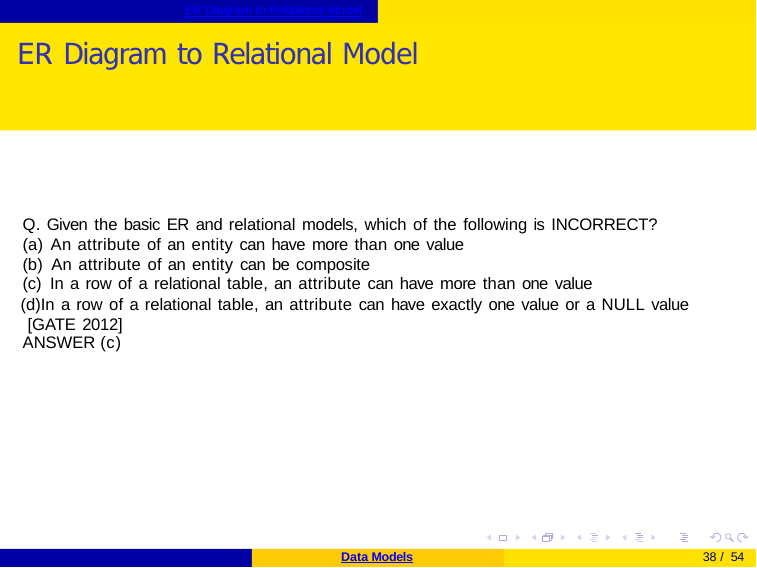

ER Diagram to Relational Model
# ER Diagram to Relational Model
Q. Given the basic ER and relational models, which of the following is INCORRECT?
An attribute of an entity can have more than one value
An attribute of an entity can be composite
In a row of a relational table, an attribute can have more than one value
In a row of a relational table, an attribute can have exactly one value or a NULL value  [GATE 2012]
ANSWER (c)

Data Models

38 / 54